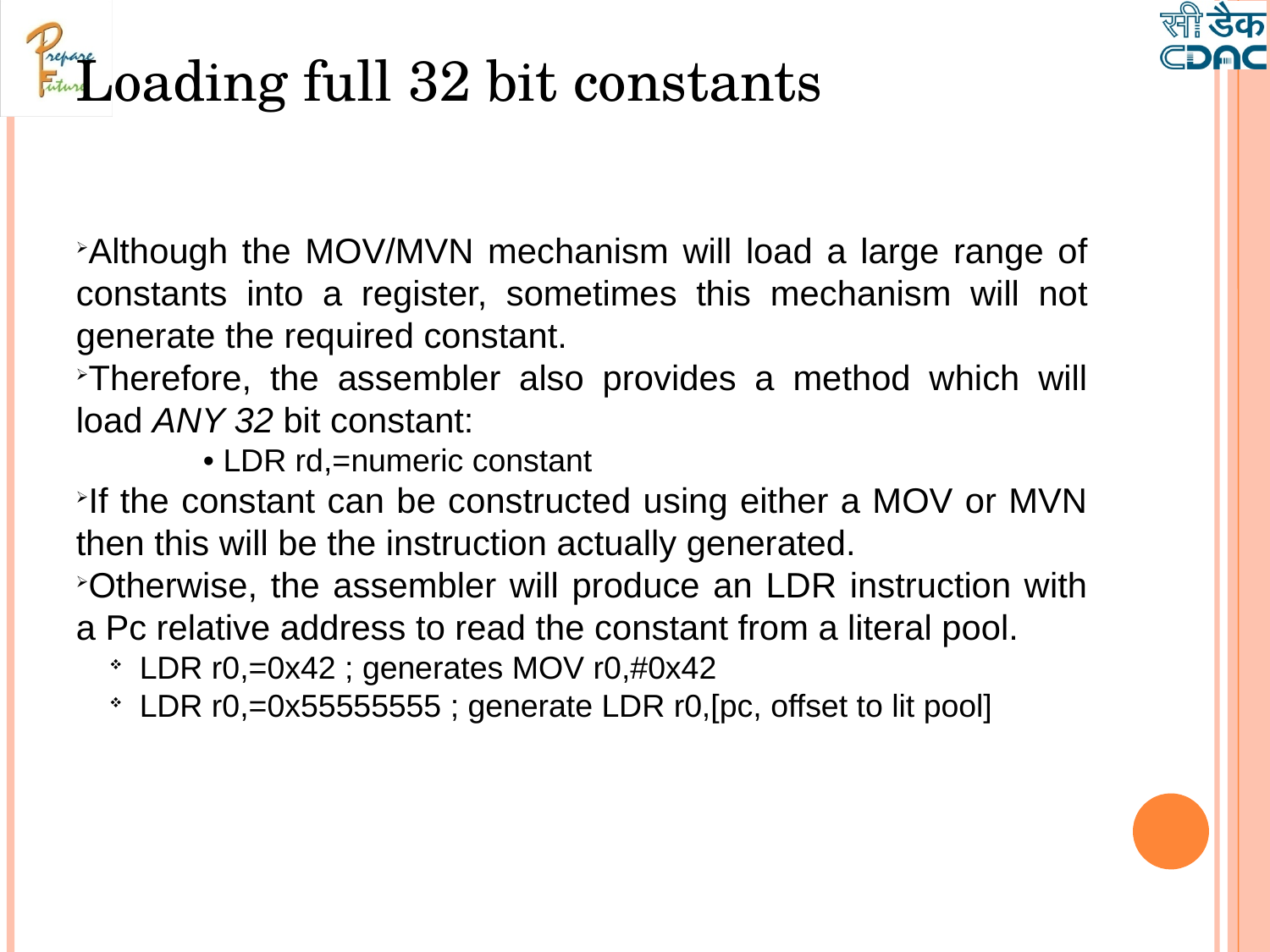

Loading full 32 bit constants
Although the MOV/MVN mechanism will load a large range of constants into a register, sometimes this mechanism will not generate the required constant.
Therefore, the assembler also provides a method which will load ANY 32 bit constant:
	• LDR rd,=numeric constant
If the constant can be constructed using either a MOV or MVN then this will be the instruction actually generated.
Otherwise, the assembler will produce an LDR instruction with a Pc relative address to read the constant from a literal pool.
LDR r0,=0x42 ; generates MOV r0,#0x42
LDR r0,=0x55555555 ; generate LDR r0,[pc, offset to lit pool]